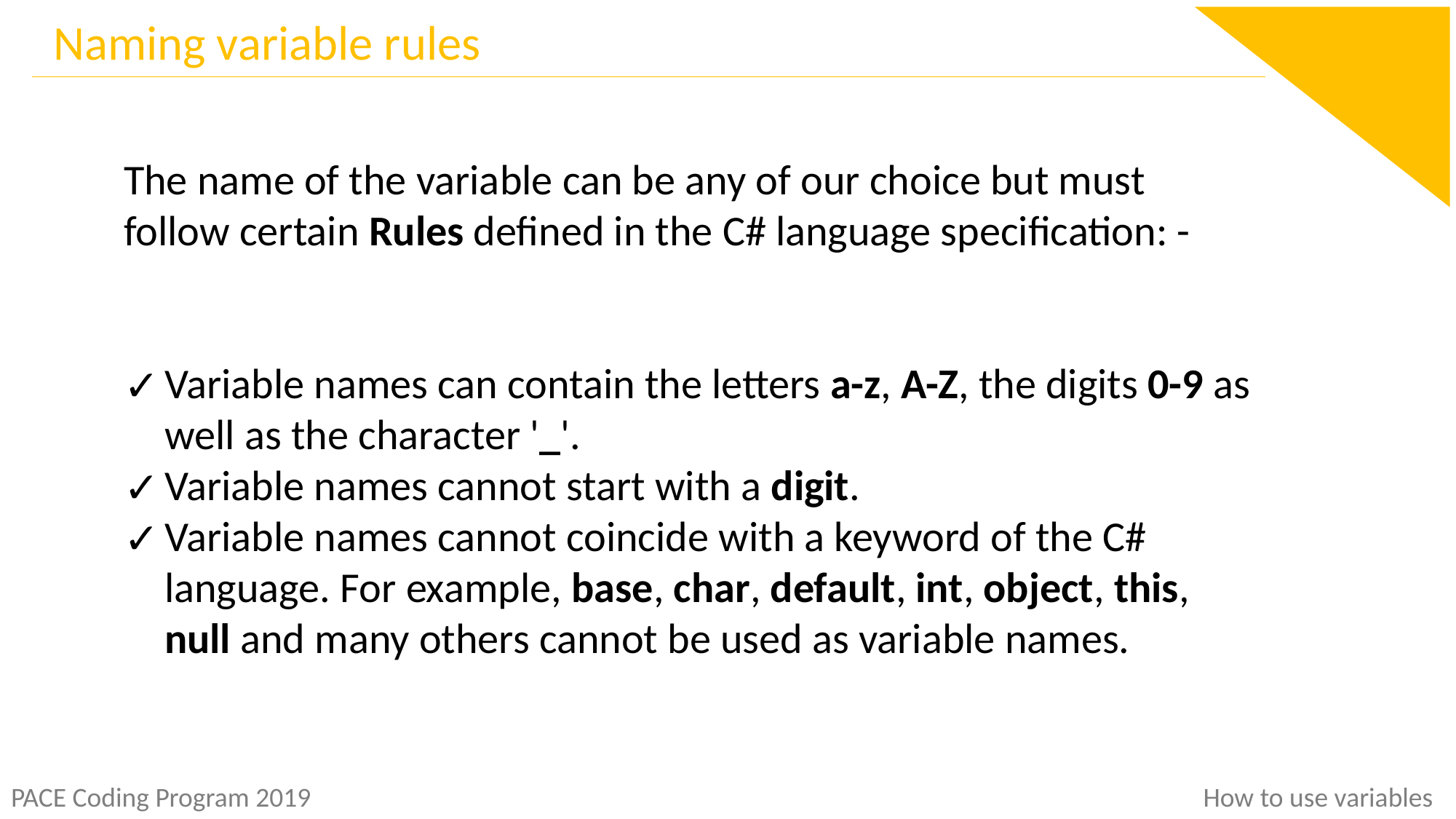

Naming variable rules

The name of the variable can be any of our choice but must follow certain Rules defined in the C# language specification: -

Variable names can contain the letters a-z, A-Z, the digits 0-9 as well as the character '_'.
Variable names cannot start with a digit.
Variable names cannot coincide with a keyword of the C# language. For example, base, char, default, int, object, this, null and many others cannot be used as variable names.
How to use variables
PACE Coding Program 2019